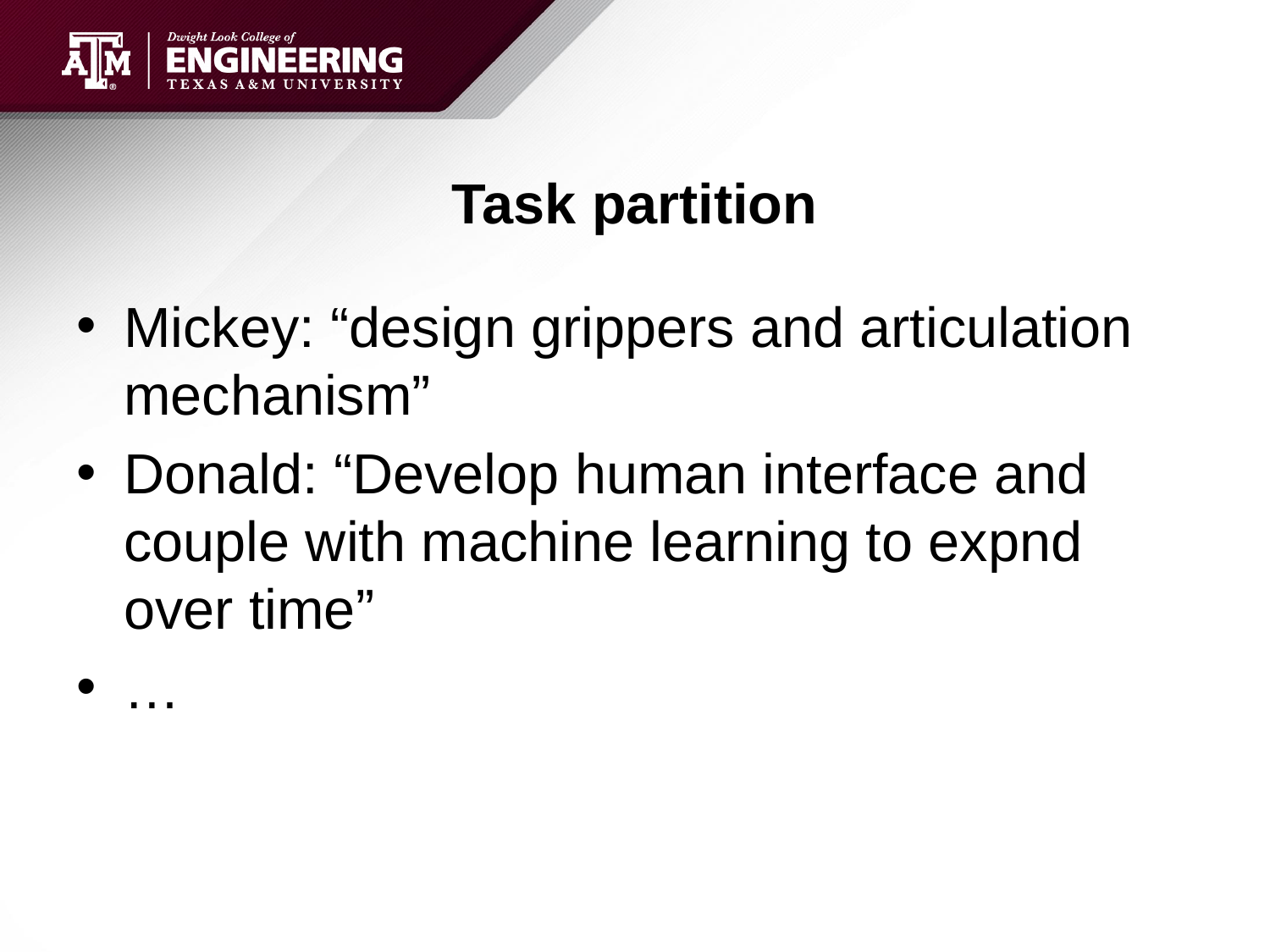

# Task partition
Mickey: “design grippers and articulation mechanism”
Donald: “Develop human interface and couple with machine learning to expnd over time”
…